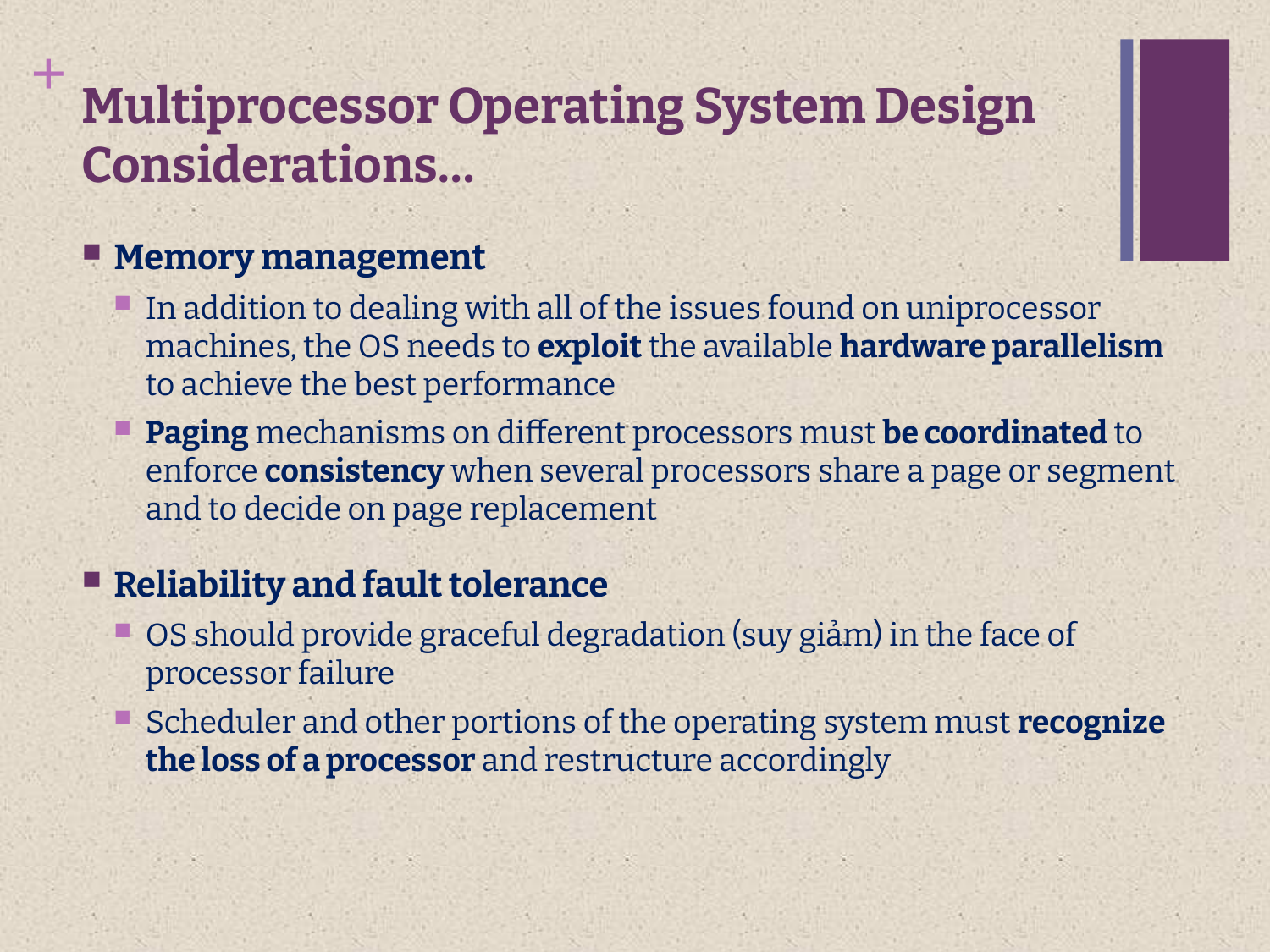

# Multiprocessor Operating System Design Considerations…
Memory management
In addition to dealing with all of the issues found on uniprocessor machines, the OS needs to exploit the available hardware parallelism to achieve the best performance
Paging mechanisms on different processors must be coordinated to enforce consistency when several processors share a page or segment and to decide on page replacement
Reliability and fault tolerance
OS should provide graceful degradation (suy giảm) in the face of processor failure
Scheduler and other portions of the operating system must recognize the loss of a processor and restructure accordingly